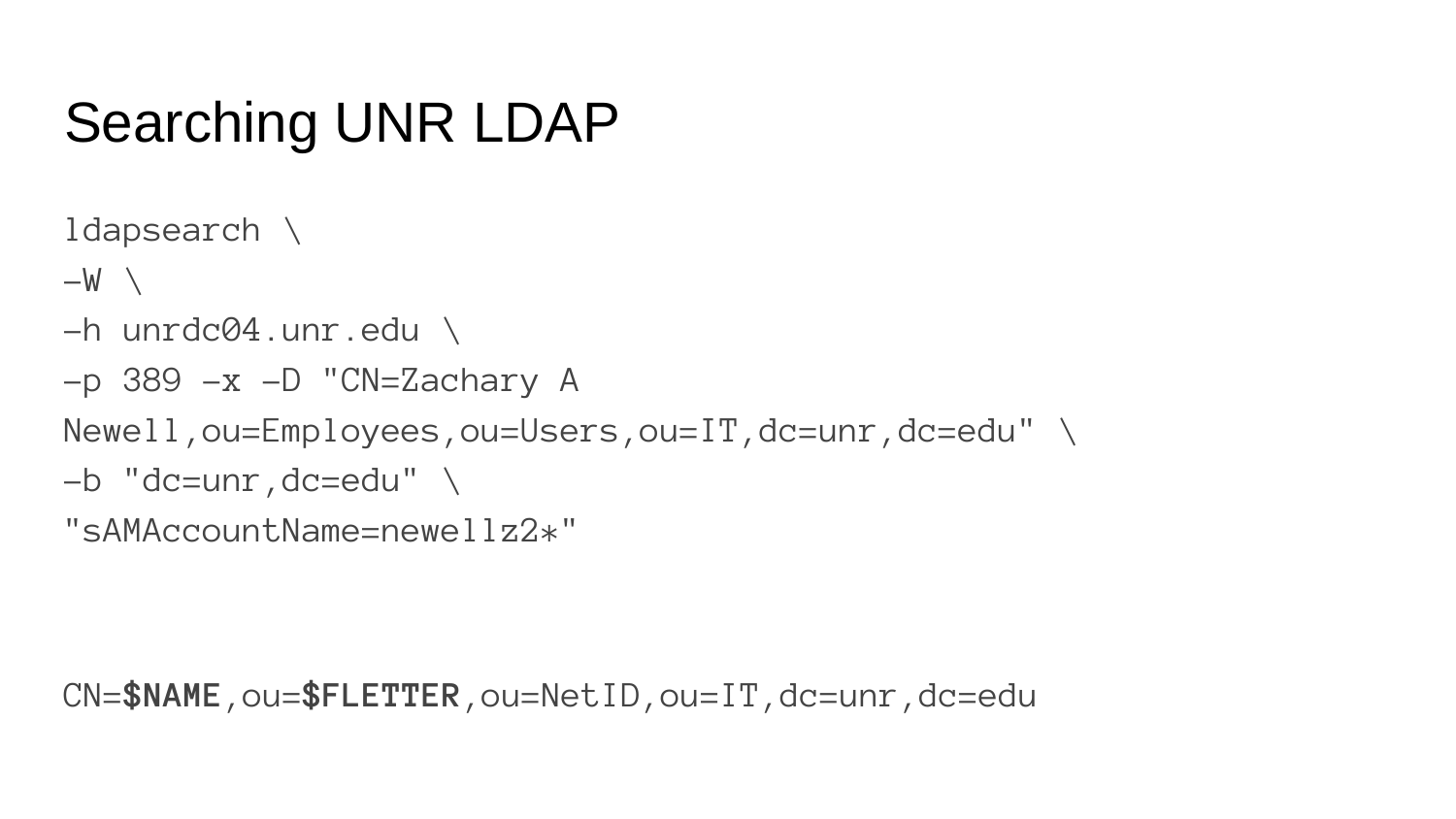

# Searching UNR LDAP
ldapsearch \
-W \
-h unrdc04.unr.edu \
-p 389 -x -D "CN=Zachary A Newell,ou=Employees,ou=Users,ou=IT,dc=unr,dc=edu" \
-b "dc=unr,dc=edu" \
"sAMAccountName=newellz2*"

CN=$NAME,ou=$FLETTER,ou=NetID,ou=IT,dc=unr,dc=edu